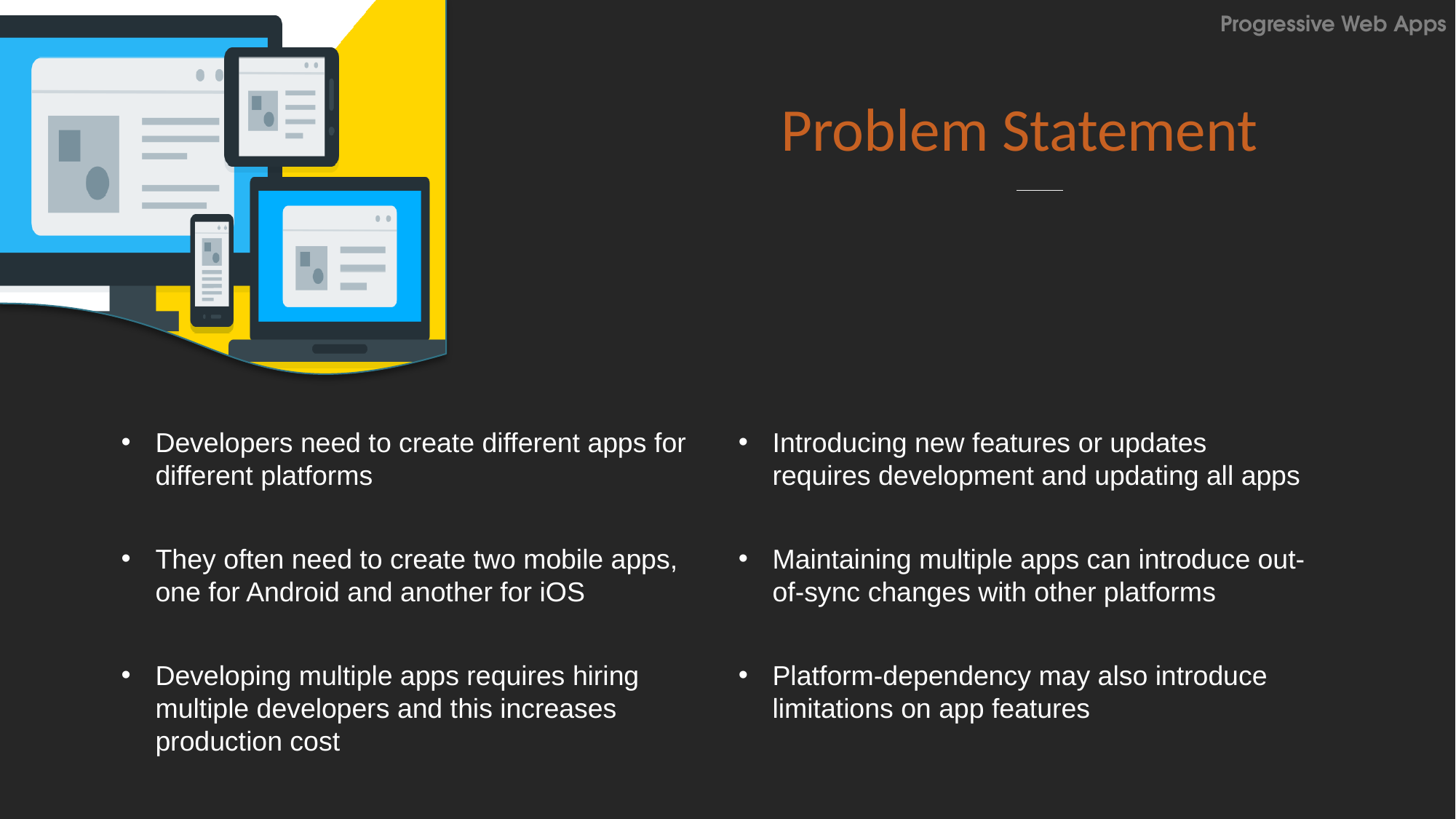

Progressive Web Apps
Problem Statement
Developers need to create different apps for different platforms
Introducing new features or updates requires development and updating all apps
They often need to create two mobile apps, one for Android and another for iOS
Maintaining multiple apps can introduce out-of-sync changes with other platforms
Developing multiple apps requires hiring multiple developers and this increases production cost
Platform-dependency may also introduce limitations on app features